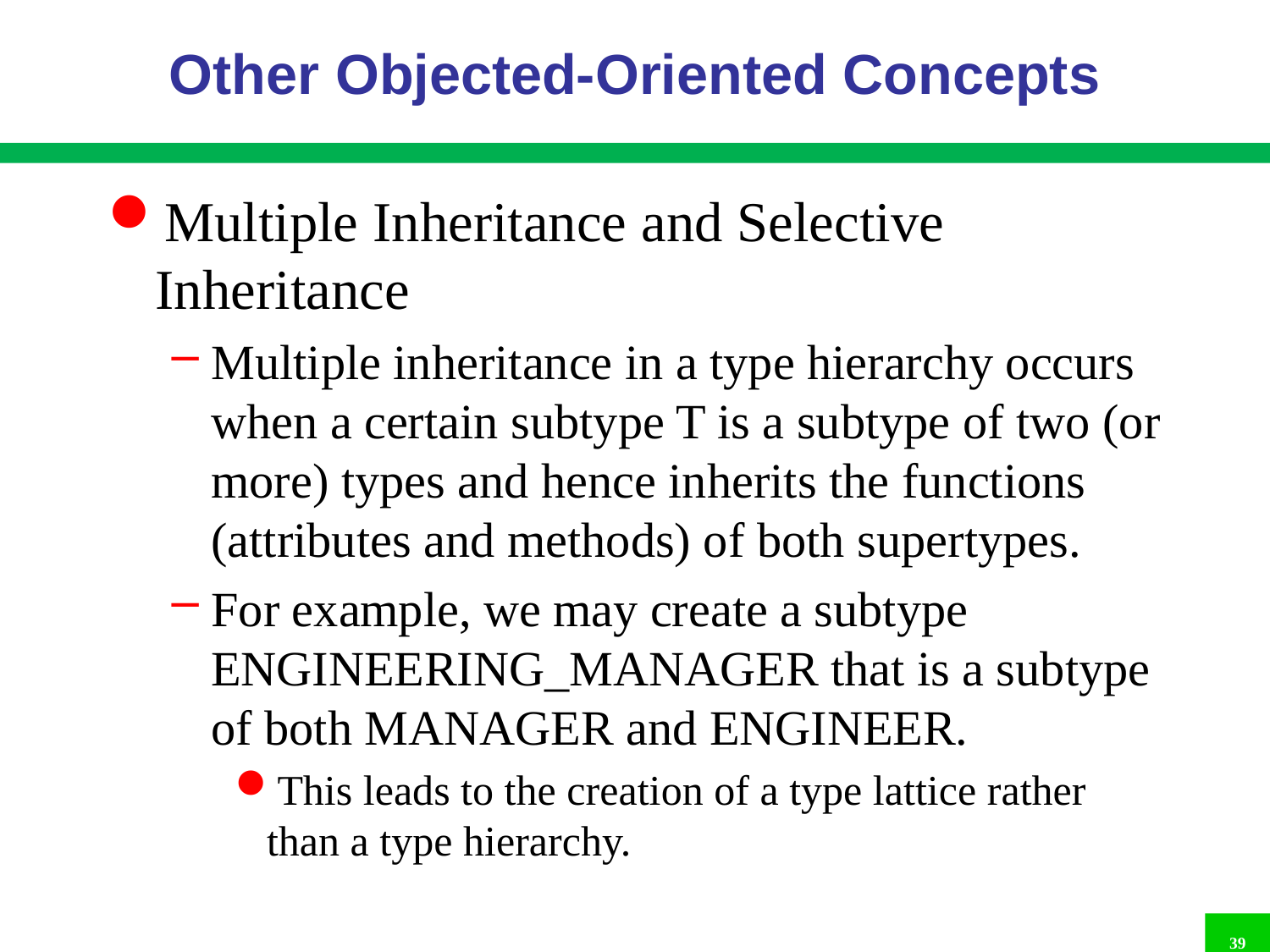

# Other Objected-Oriented Concepts
Multiple Inheritance and Selective Inheritance
Multiple inheritance in a type hierarchy occurs when a certain subtype T is a subtype of two (or more) types and hence inherits the functions (attributes and methods) of both supertypes.
For example, we may create a subtype ENGINEERING_MANAGER that is a subtype of both MANAGER and ENGINEER.
This leads to the creation of a type lattice rather than a type hierarchy.
39